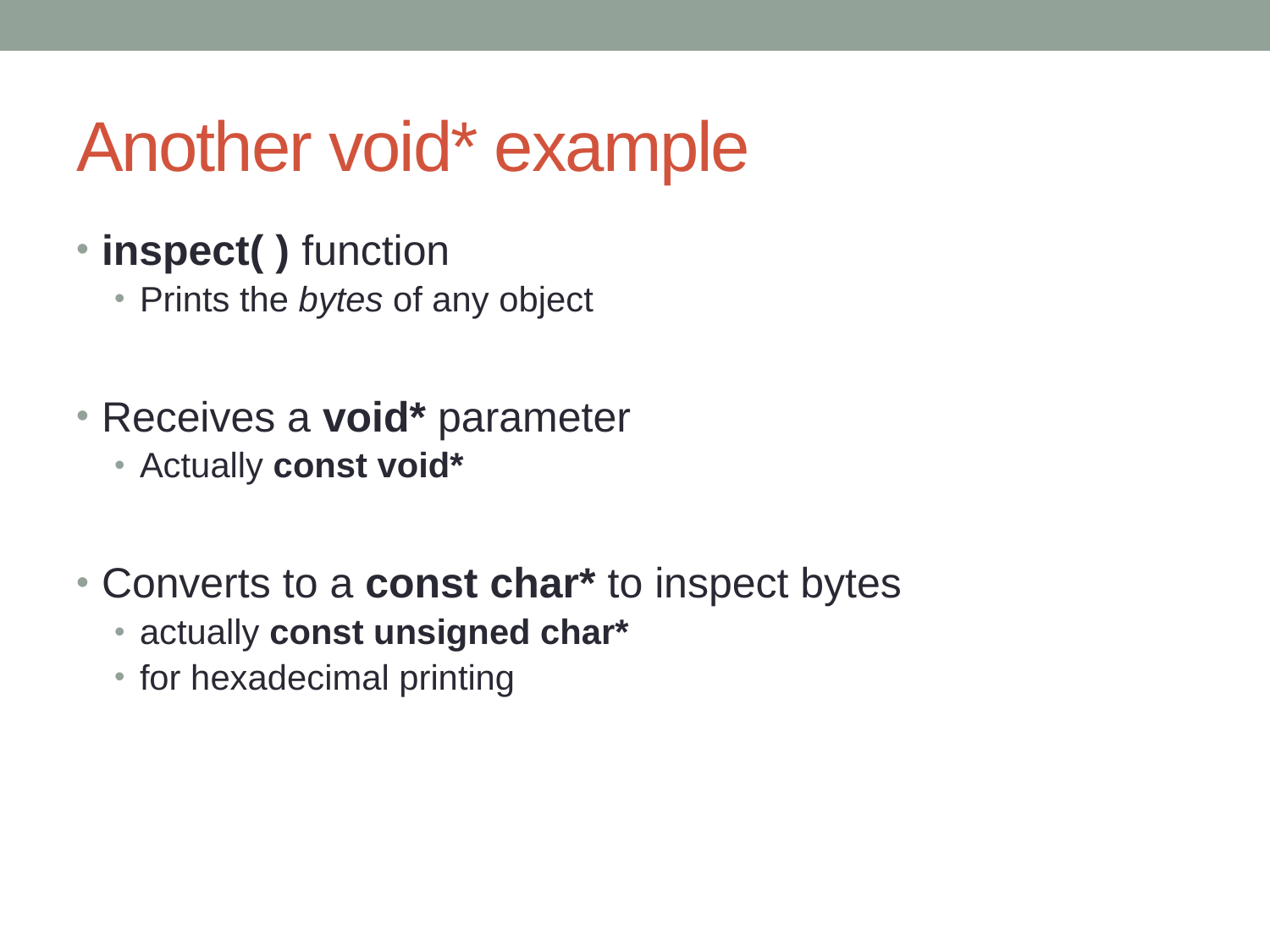

# Another void* example
inspect( ) function
Prints the bytes of any object

Receives a void* parameter
Actually const void*

Converts to a const char* to inspect bytes
actually const unsigned char*
for hexadecimal printing